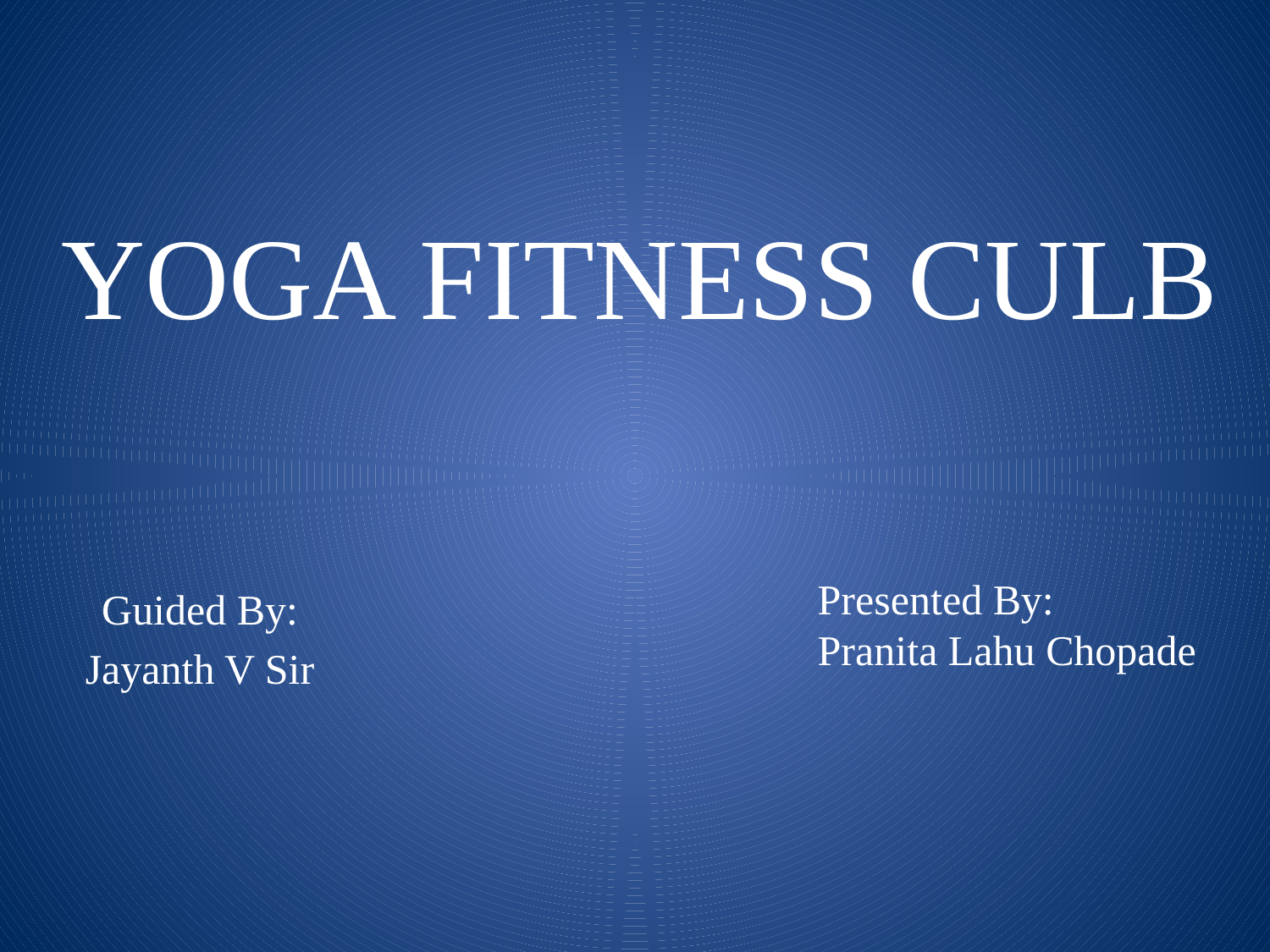

# YOGA FITNESS CULB
Presented By:
Pranita Lahu Chopade
Guided By:
Jayanth V Sir